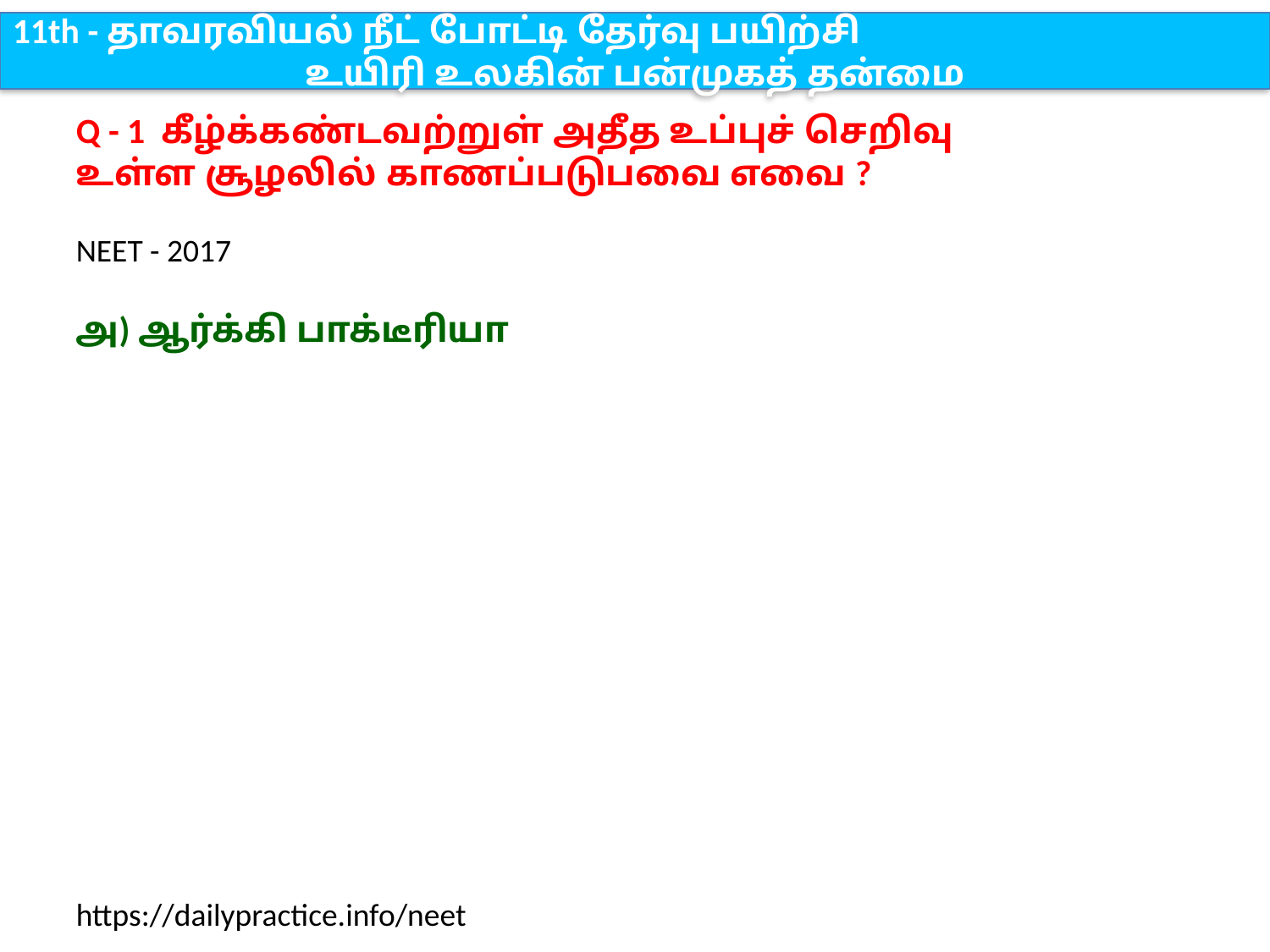

11th - தாவரவியல் நீட் போட்டி தேர்வு பயிற்சி
உயிரி உலகின் பன்முகத் தன்மை

Q - 1  கீழ்க்கண்டவற்றுள் அதீத உப்புச் செறிவு உள்ள சூழலில் காணப்படுபவை எவை ?

NEET - 2017

அ) ஆர்க்கி பாக்டீரியா
https://dailypractice.info/neet